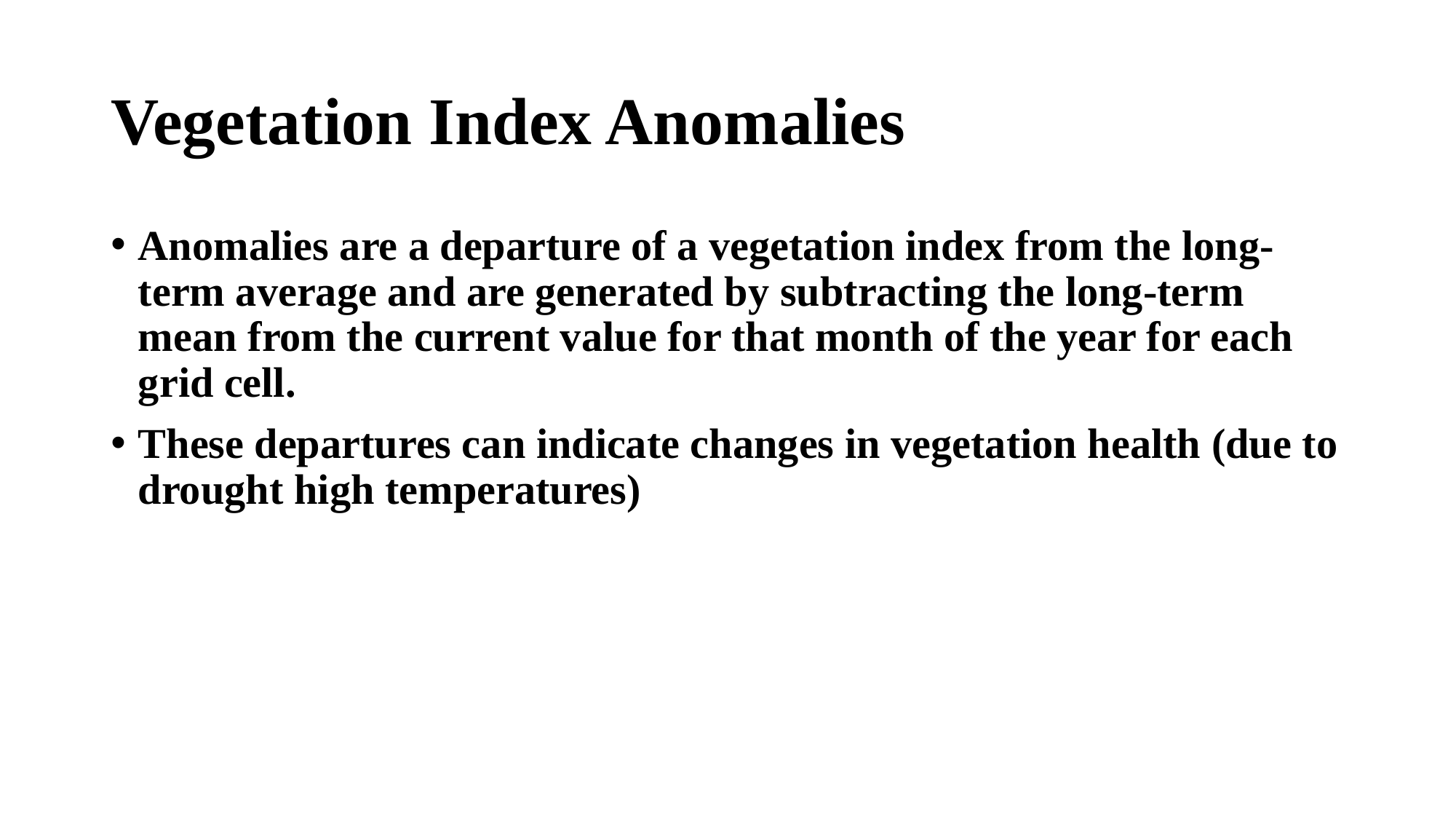

# Vegetation Index Anomalies
Anomalies are a departure of a vegetation index from the long-term average and are generated by subtracting the long-term mean from the current value for that month of the year for each grid cell.
These departures can indicate changes in vegetation health (due to drought high temperatures)